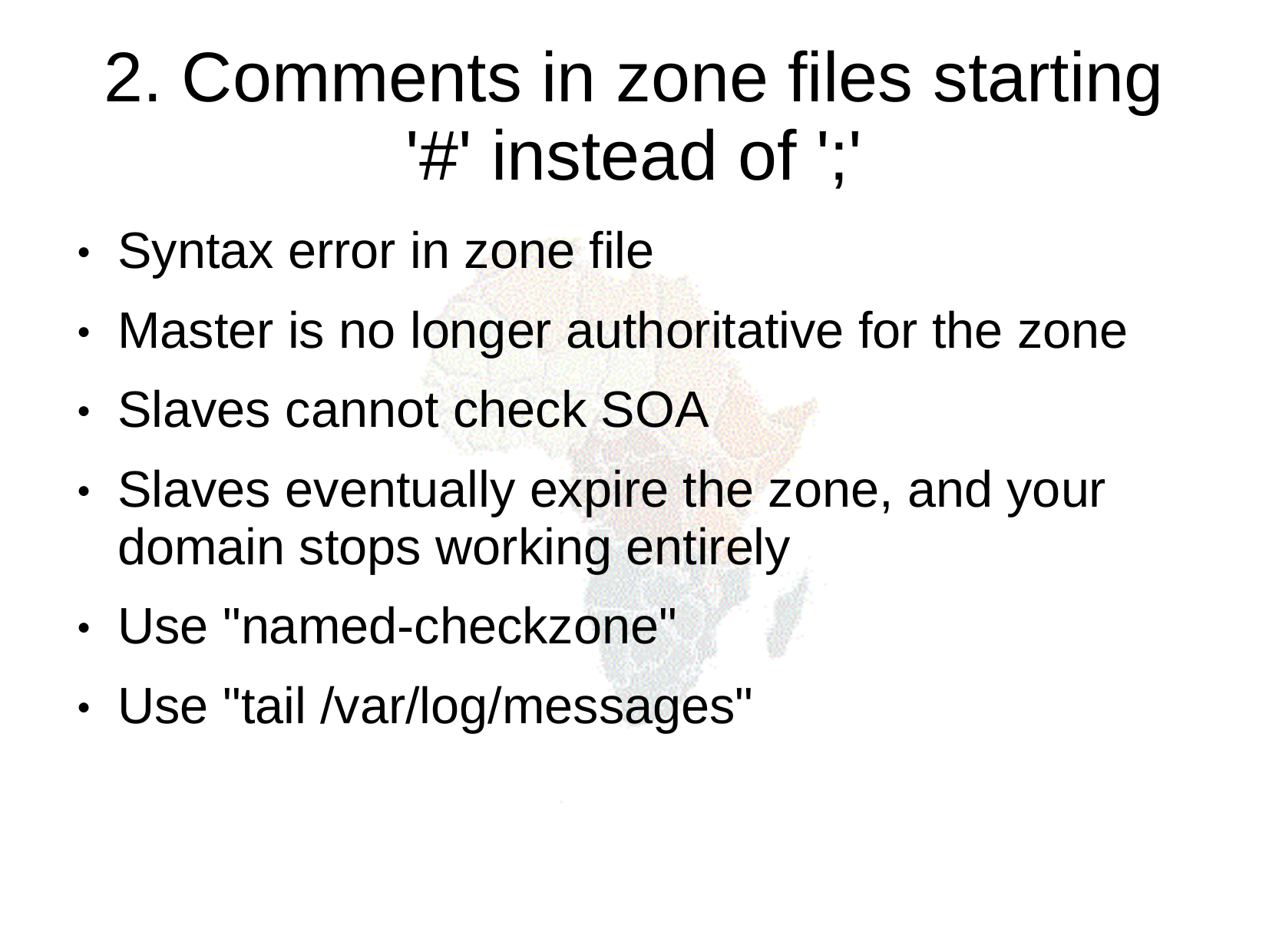

2. Comments in zone files starting '#' instead of ';'
Syntax error in zone file
Master is no longer authoritative for the zone
Slaves cannot check SOA
Slaves eventually expire the zone, and your domain stops working entirely
Use "named-checkzone"
Use "tail /var/log/messages"